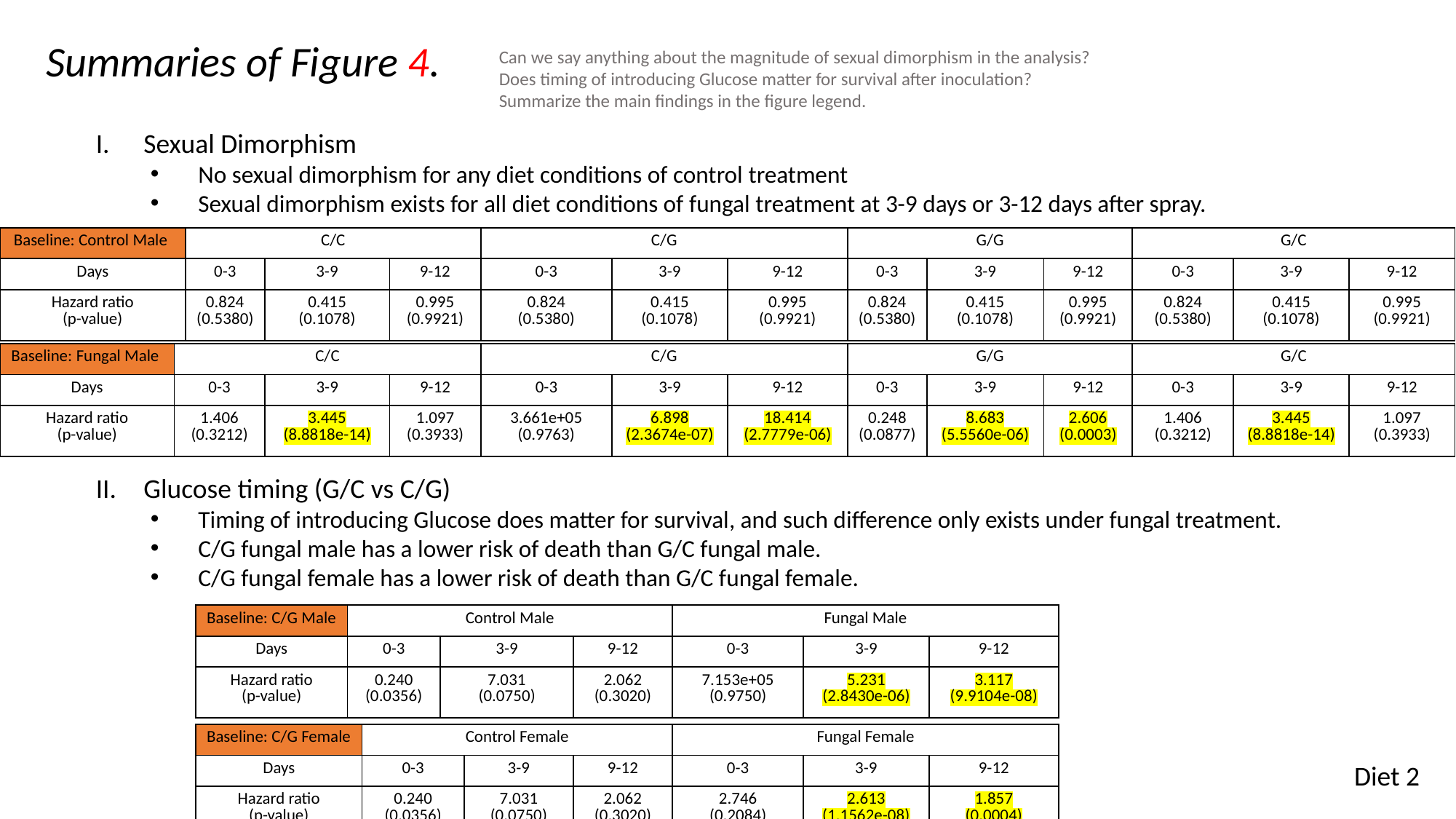

Summaries of Figure 4.
Can we say anything about the magnitude of sexual dimorphism in the analysis?
Does timing of introducing Glucose matter for survival after inoculation?
Summarize the main findings in the figure legend.
Sexual Dimorphism
No sexual dimorphism for any diet conditions of control treatment
Sexual dimorphism exists for all diet conditions of fungal treatment at 3-9 days or 3-12 days after spray.

Glucose timing (G/C vs C/G)
Timing of introducing Glucose does matter for survival, and such difference only exists under fungal treatment.
C/G fungal male has a lower risk of death than G/C fungal male.
C/G fungal female has a lower risk of death than G/C fungal female.

| Baseline: Control Male | C/C |  |  | C/G |  |  | G/G |  |  | G/C |  |  |
| --- | --- | --- | --- | --- | --- | --- | --- | --- | --- | --- | --- | --- |
| Days | 0-3 | 3-9 | 9-12 | 0-3 | 3-9 | 9-12 | 0-3 | 3-9 | 9-12 | 0-3 | 3-9 | 9-12 |
| Hazard ratio (p-value) | 0.824 (0.5380) | 0.415 (0.1078) | 0.995 (0.9921) | 0.824 (0.5380) | 0.415 (0.1078) | 0.995 (0.9921) | 0.824 (0.5380) | 0.415 (0.1078) | 0.995 (0.9921) | 0.824 (0.5380) | 0.415 (0.1078) | 0.995 (0.9921) |
| Baseline: Fungal Male | C/C |  |  | C/G |  |  | G/G |  |  | G/C |  |  |
| --- | --- | --- | --- | --- | --- | --- | --- | --- | --- | --- | --- | --- |
| Days | 0-3 | 3-9 | 9-12 | 0-3 | 3-9 | 9-12 | 0-3 | 3-9 | 9-12 | 0-3 | 3-9 | 9-12 |
| Hazard ratio (p-value) | 1.406 (0.3212) | 3.445 (8.8818e-14) | 1.097 (0.3933) | 3.661e+05 (0.9763) | 6.898 (2.3674e-07) | 18.414 (2.7779e-06) | 0.248 (0.0877) | 8.683 (5.5560e-06) | 2.606 (0.0003) | 1.406 (0.3212) | 3.445 (8.8818e-14) | 1.097 (0.3933) |
| Baseline: C/G Male | Control Male |  |  | Fungal Male |  |  |
| --- | --- | --- | --- | --- | --- | --- |
| Days | 0-3 | 3-9 | 9-12 | 0-3 | 3-9 | 9-12 |
| Hazard ratio (p-value) | 0.240 (0.0356) | 7.031 (0.0750) | 2.062 (0.3020) | 7.153e+05 (0.9750) | 5.231 (2.8430e-06) | 3.117 (9.9104e-08) |
| Baseline: C/G Female | Control Female |  |  | Fungal Female |  |  |
| --- | --- | --- | --- | --- | --- | --- |
| Days | 0-3 | 3-9 | 9-12 | 0-3 | 3-9 | 9-12 |
| Hazard ratio (p-value) | 0.240 (0.0356) | 7.031 (0.0750) | 2.062 (0.3020) | 2.746 (0.2084) | 2.613 (1.1562e-08) | 1.857 (0.0004) |
Diet 2